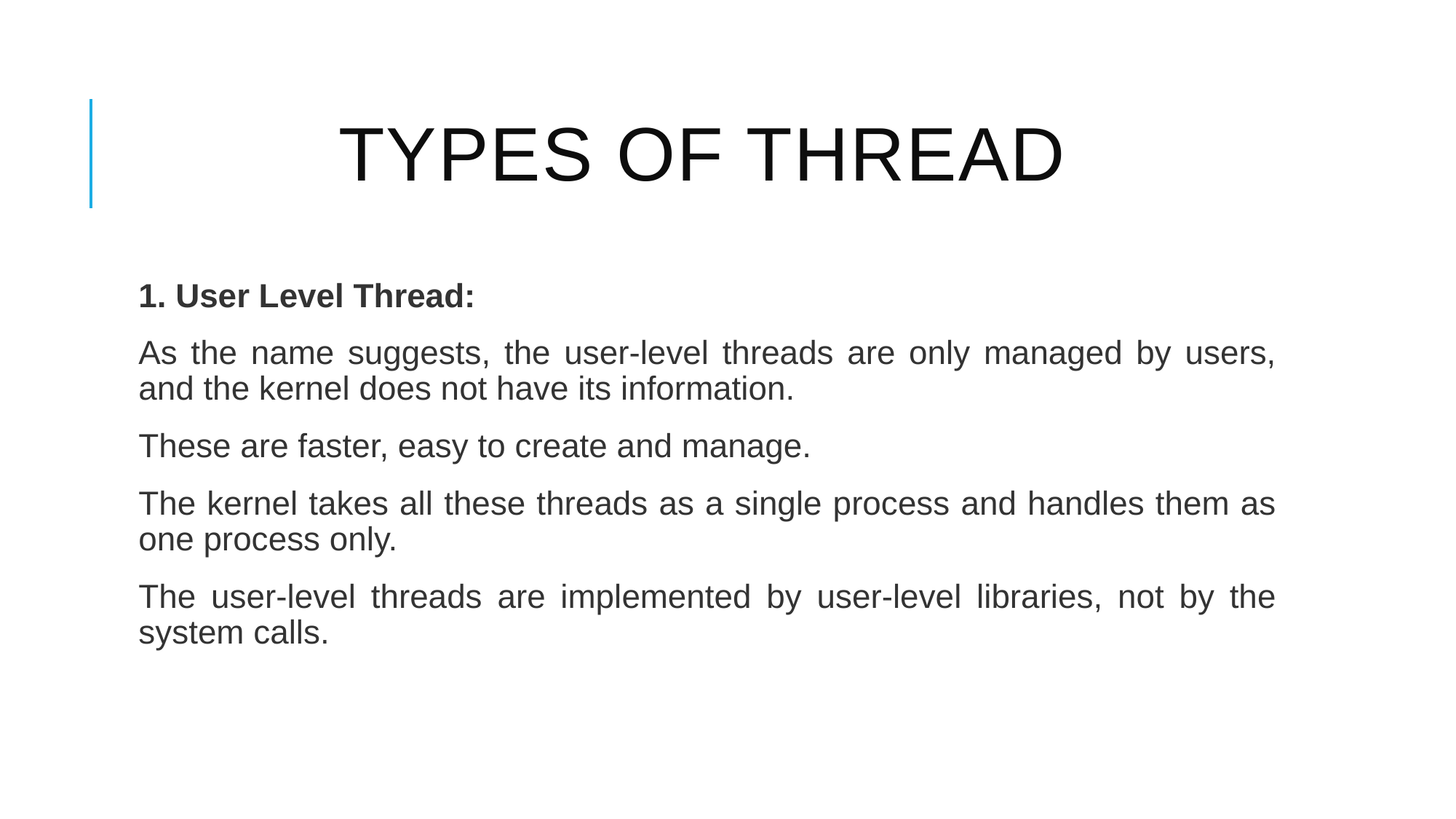

# Types of Thread
1. User Level Thread:
As the name suggests, the user-level threads are only managed by users, and the kernel does not have its information.
These are faster, easy to create and manage.
The kernel takes all these threads as a single process and handles them as one process only.
The user-level threads are implemented by user-level libraries, not by the system calls.